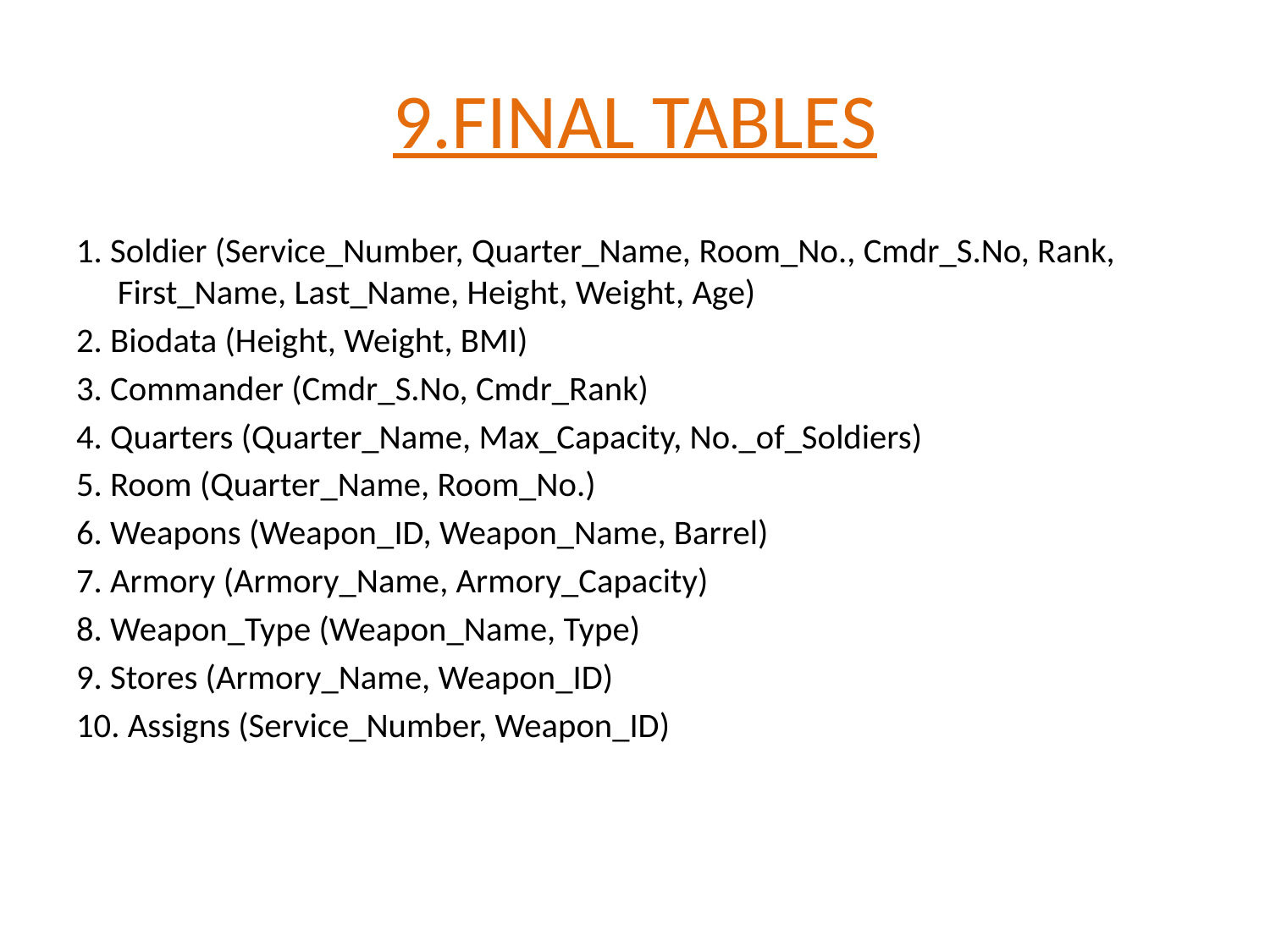

# 9.FINAL TABLES
1. Soldier (Service_Number, Quarter_Name, Room_No., Cmdr_S.No, Rank, First_Name, Last_Name, Height, Weight, Age)
2. Biodata (Height, Weight, BMI)
3. Commander (Cmdr_S.No, Cmdr_Rank)
4. Quarters (Quarter_Name, Max_Capacity, No._of_Soldiers)
5. Room (Quarter_Name, Room_No.)
6. Weapons (Weapon_ID, Weapon_Name, Barrel)
7. Armory (Armory_Name, Armory_Capacity)
8. Weapon_Type (Weapon_Name, Type)
9. Stores (Armory_Name, Weapon_ID)
10. Assigns (Service_Number, Weapon_ID)